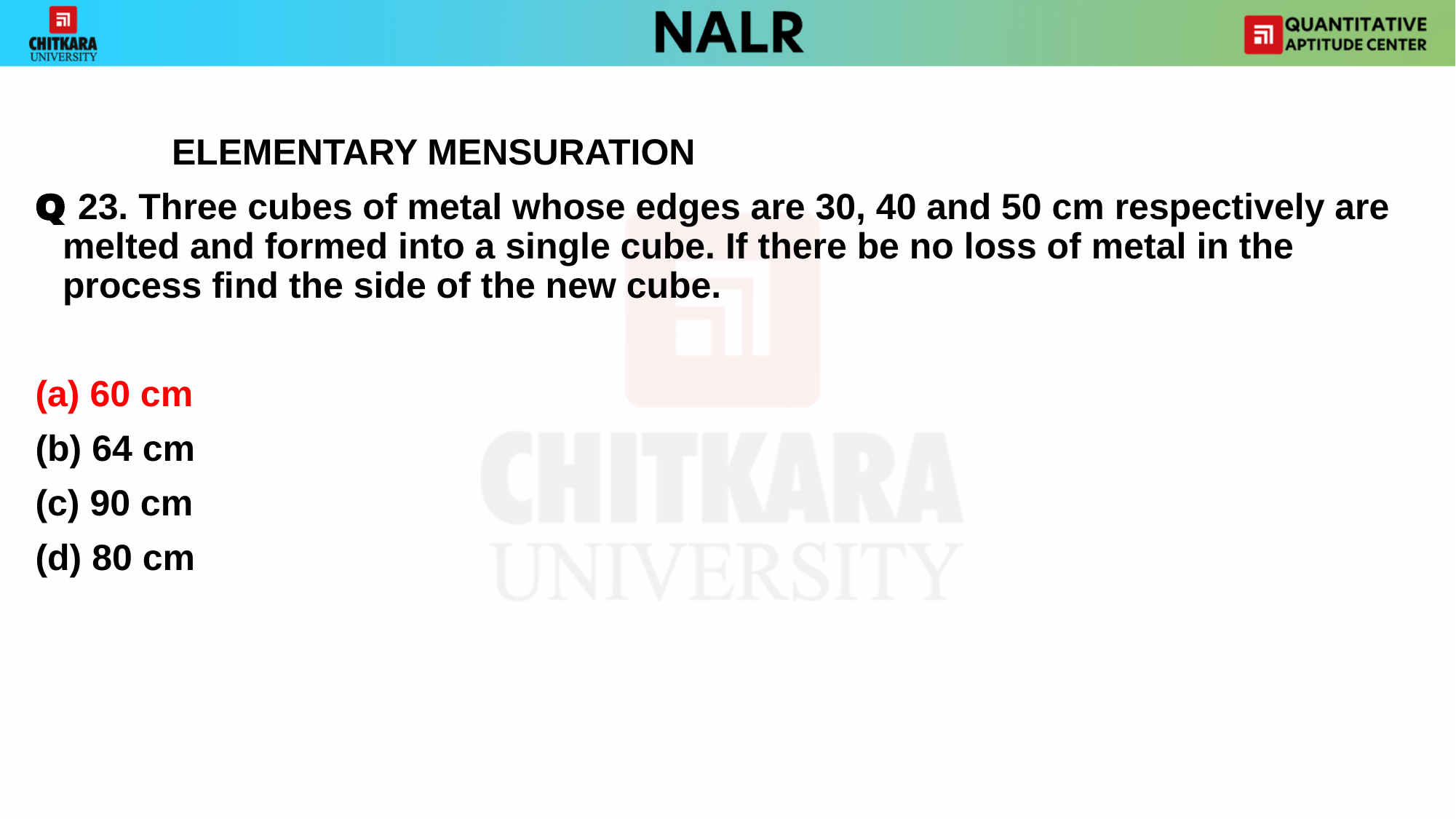

#
		ELEMENTARY MENSURATION
Q 23. Three cubes of metal whose edges are 30, 40 and 50 cm respectively are melted and formed into a single cube. If there be no loss of metal in the process find the side of the new cube.

(a) 60 cm
(b) 64 cm
(c) 90 cm
(d) 80 cm